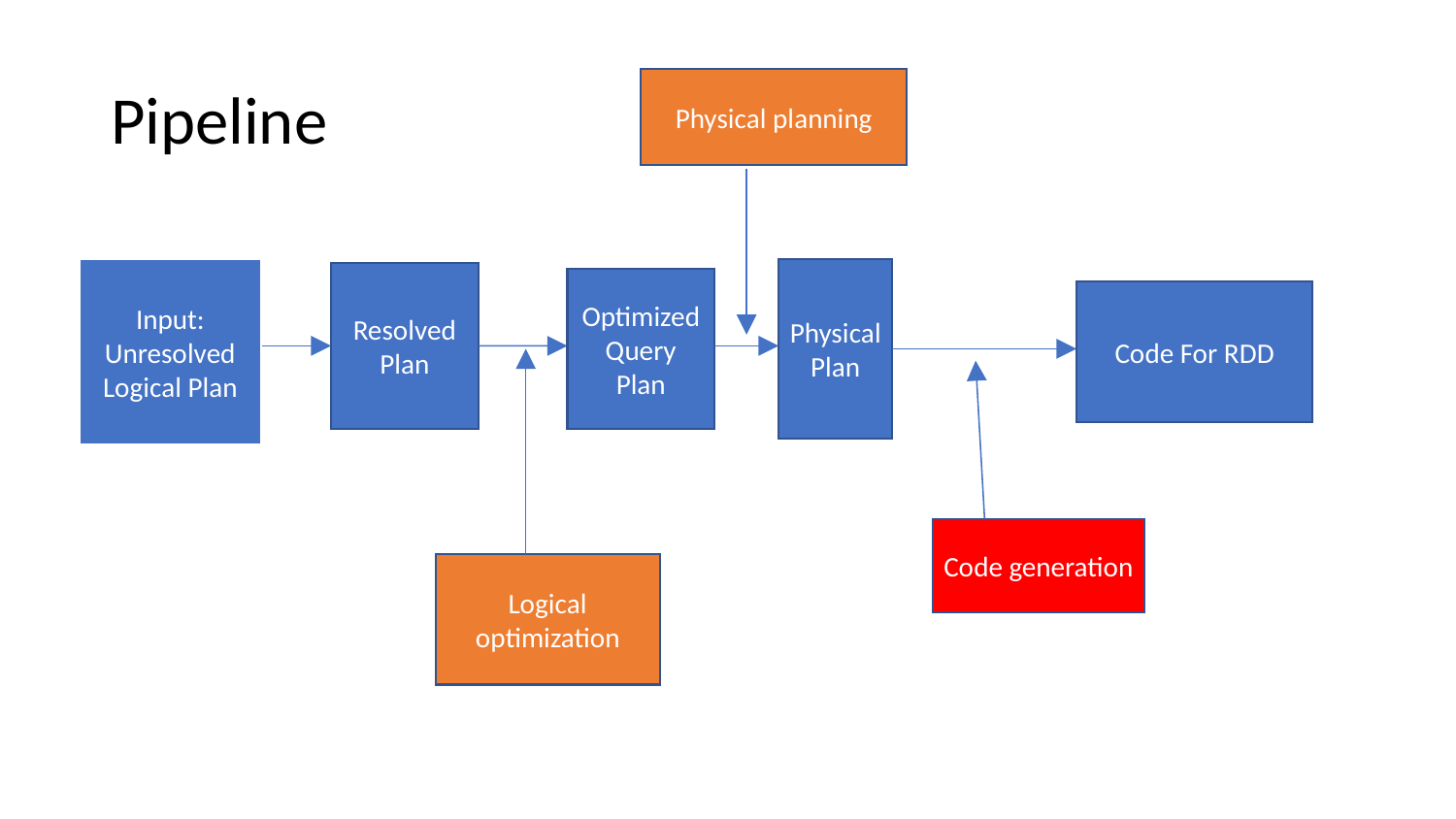

# Pipeline
Physical planning
Input:
Unresolved Logical Plan
Physical Plan
Resolved Plan
Optimized Query Plan
Code For RDD
Code generation
Logical optimization